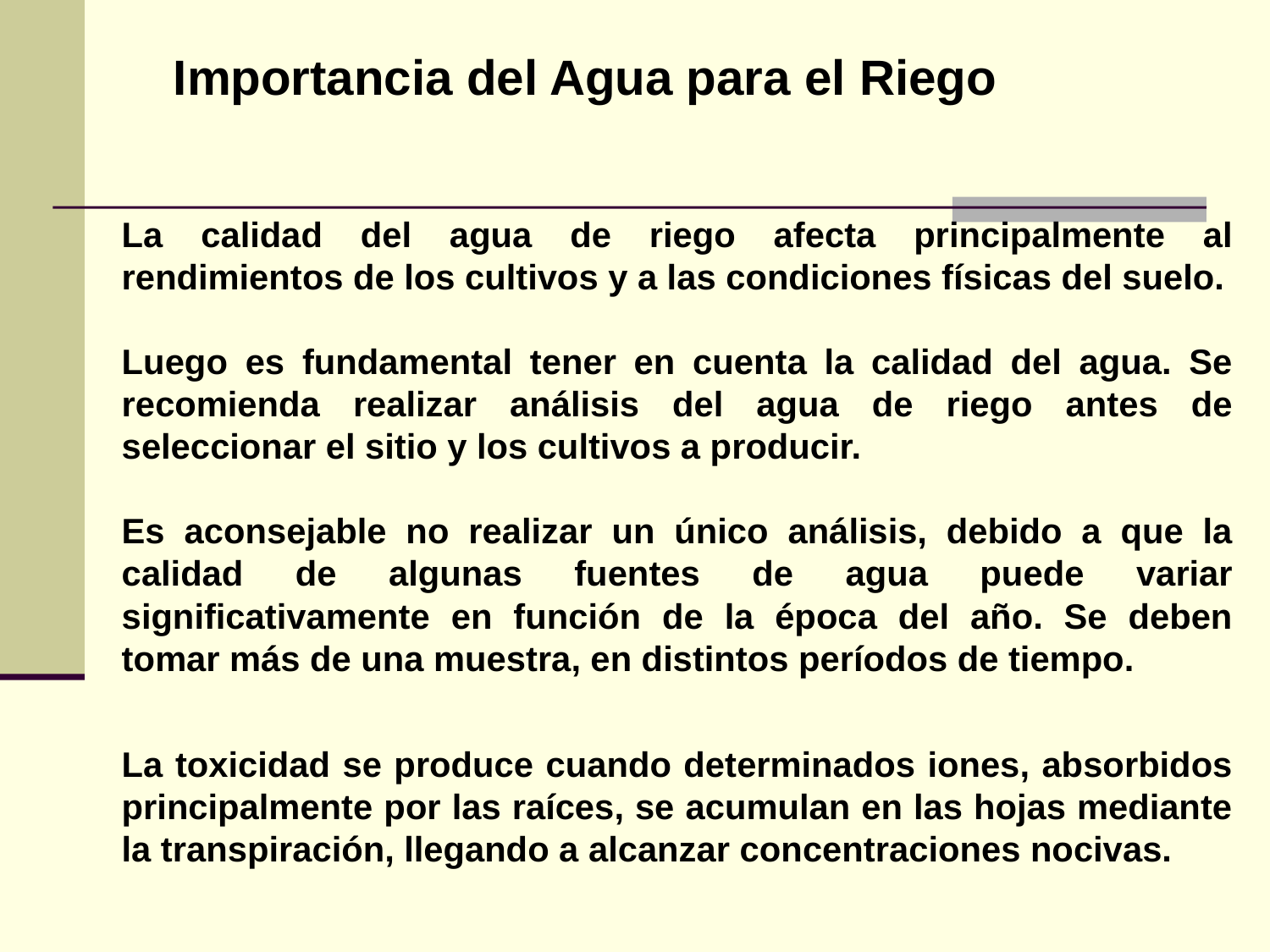

Importancia del Agua para el Riego
La calidad del agua de riego afecta principalmente al rendimientos de los cultivos y a las condiciones físicas del suelo.

Luego es fundamental tener en cuenta la calidad del agua. Se recomienda realizar análisis del agua de riego antes de seleccionar el sitio y los cultivos a producir.

Es aconsejable no realizar un único análisis, debido a que la calidad de algunas fuentes de agua puede variar significativamente en función de la época del año. Se deben tomar más de una muestra, en distintos períodos de tiempo.
La toxicidad se produce cuando determinados iones, absorbidos principalmente por las raíces, se acumulan en las hojas mediante la transpiración, llegando a alcanzar concentraciones nocivas.